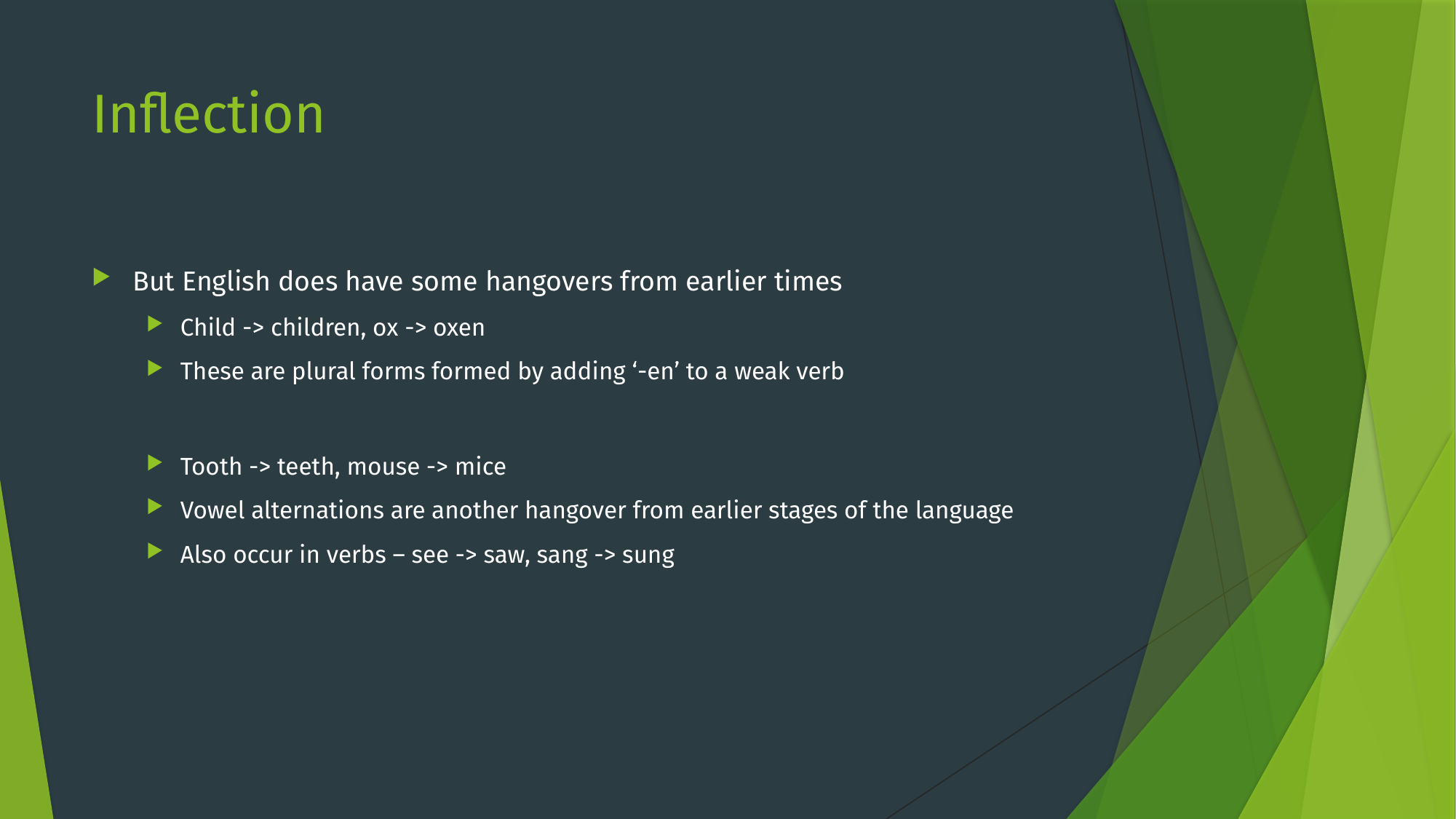

# Inflection
But English does have some hangovers from earlier times
Child -> children, ox -> oxen
These are plural forms formed by adding ‘-en’ to a weak verb

Tooth -> teeth, mouse -> mice
Vowel alternations are another hangover from earlier stages of the language
Also occur in verbs – see -> saw, sang -> sung